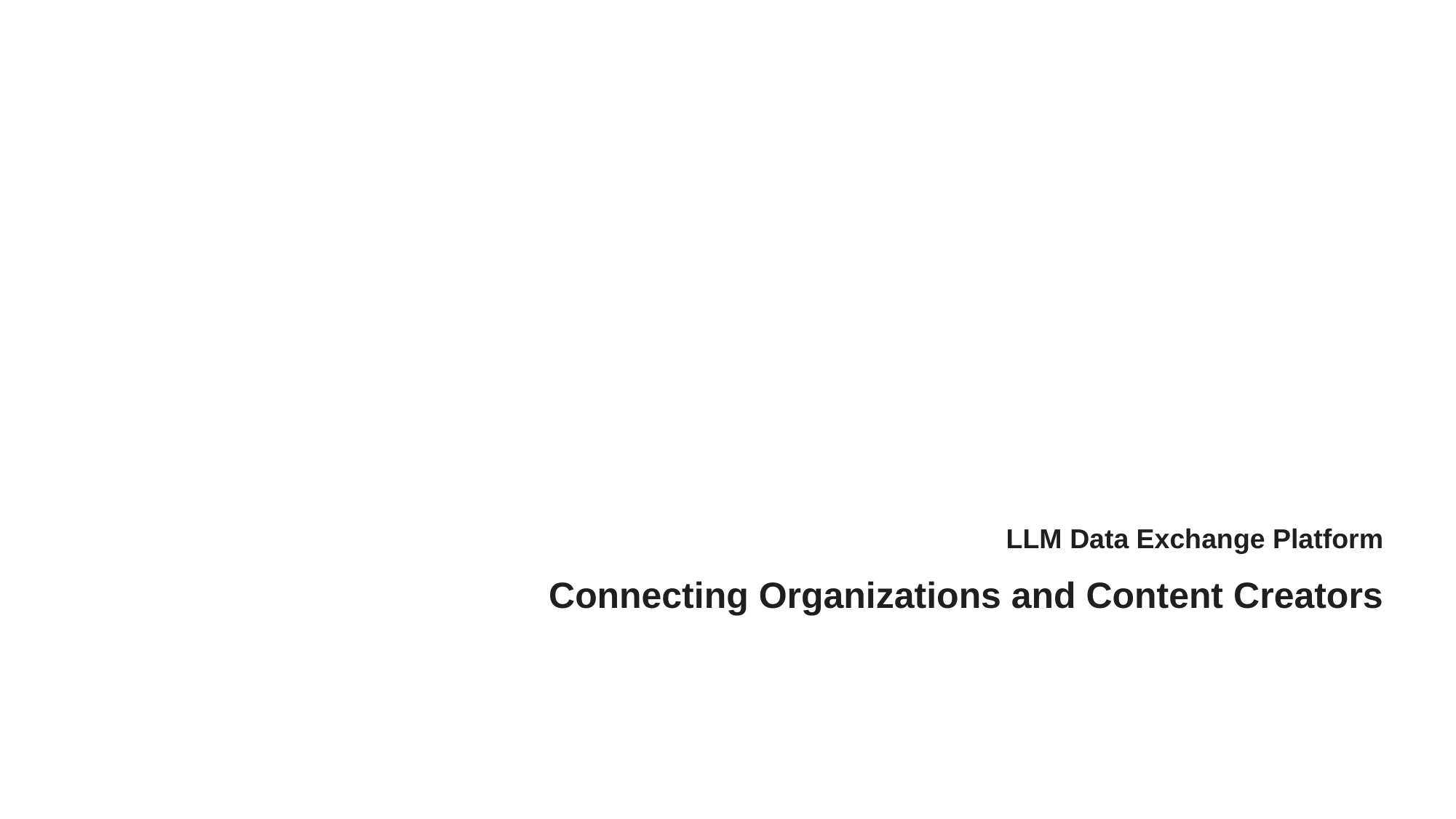

# LLM Data Exchange Platform
 Connecting Organizations and Content Creators